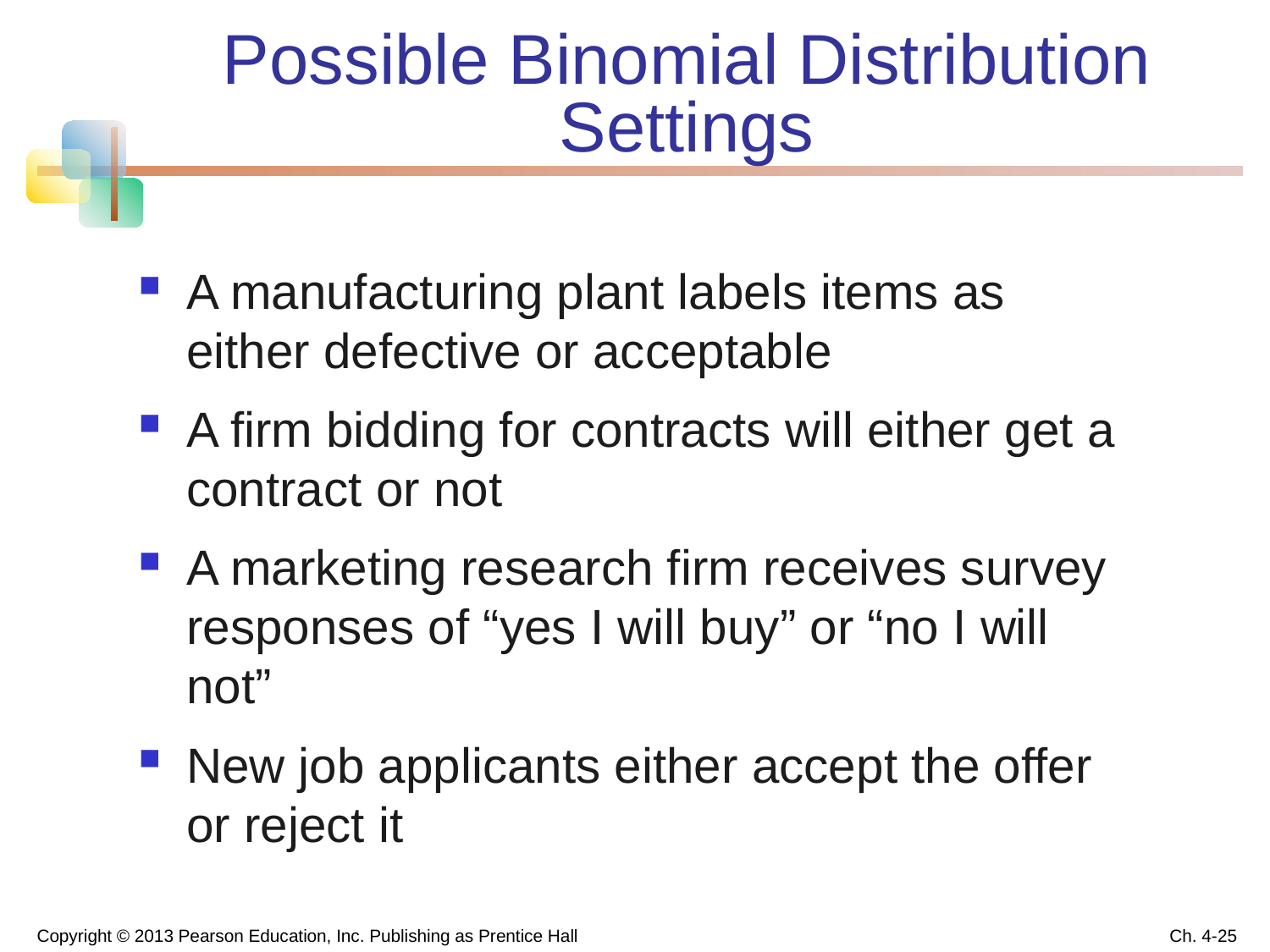

# Possible Binomial Distribution Settings
A manufacturing plant labels items as either defective or acceptable
A firm bidding for contracts will either get a contract or not
A marketing research firm receives survey responses of “yes I will buy” or “no I will not”
New job applicants either accept the offer or reject it
Copyright © 2013 Pearson Education, Inc. Publishing as Prentice Hall
Ch. 4-25